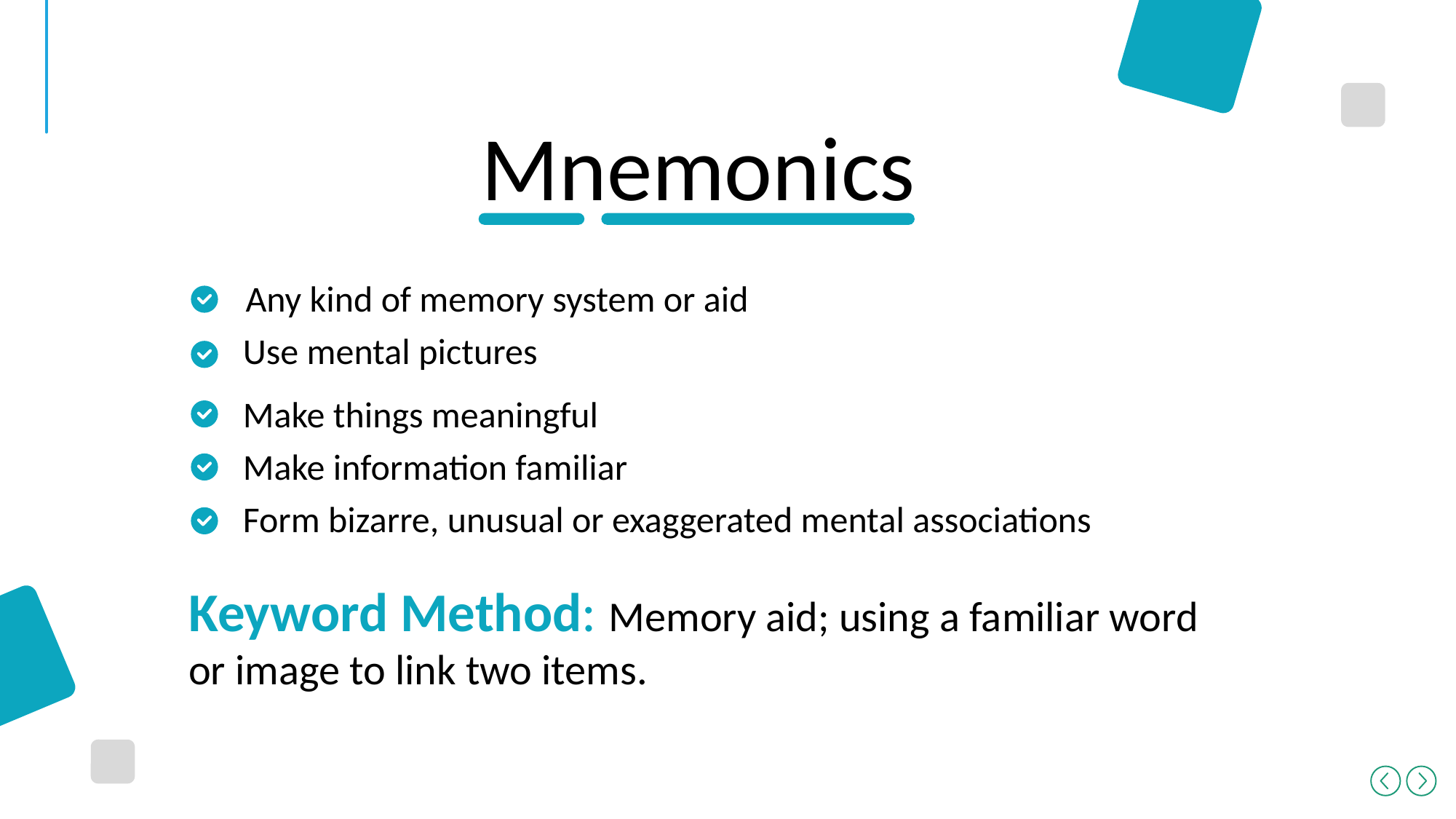

Mnemonics

Any kind of memory system or aid

Use mental pictures

Make things meaningful

Make information familiar

Form bizarre, unusual or exaggerated mental associations

Keyword Method: Memory aid; using a familiar word or image to link two items.